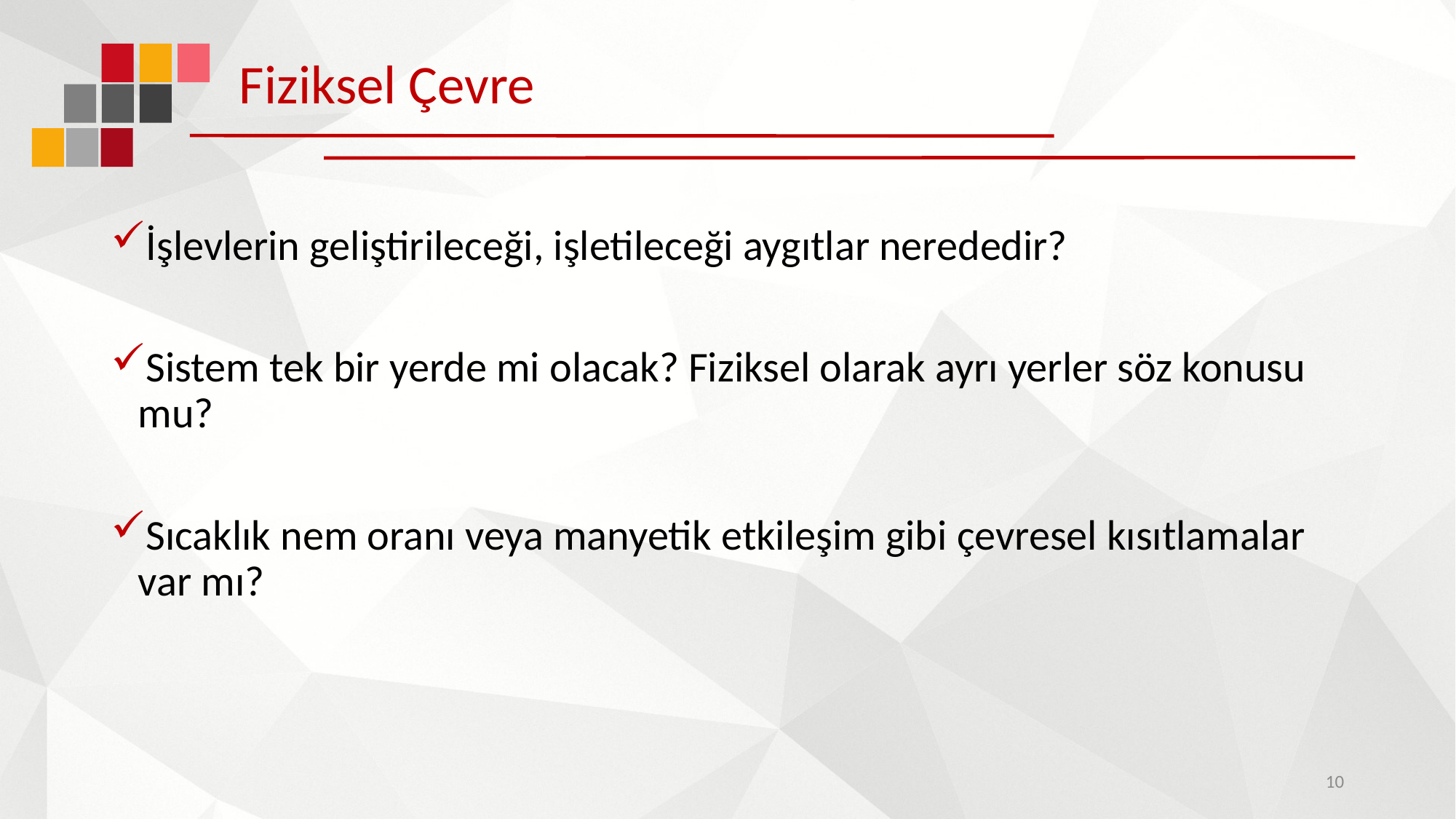

# Fiziksel Çevre
İşlevlerin geliştirileceği, işletileceği aygıtlar nerededir?

Sistem tek bir yerde mi olacak? Fiziksel olarak ayrı yerler söz konusu mu?

Sıcaklık nem oranı veya manyetik etkileşim gibi çevresel kısıtlamalar var mı?
10